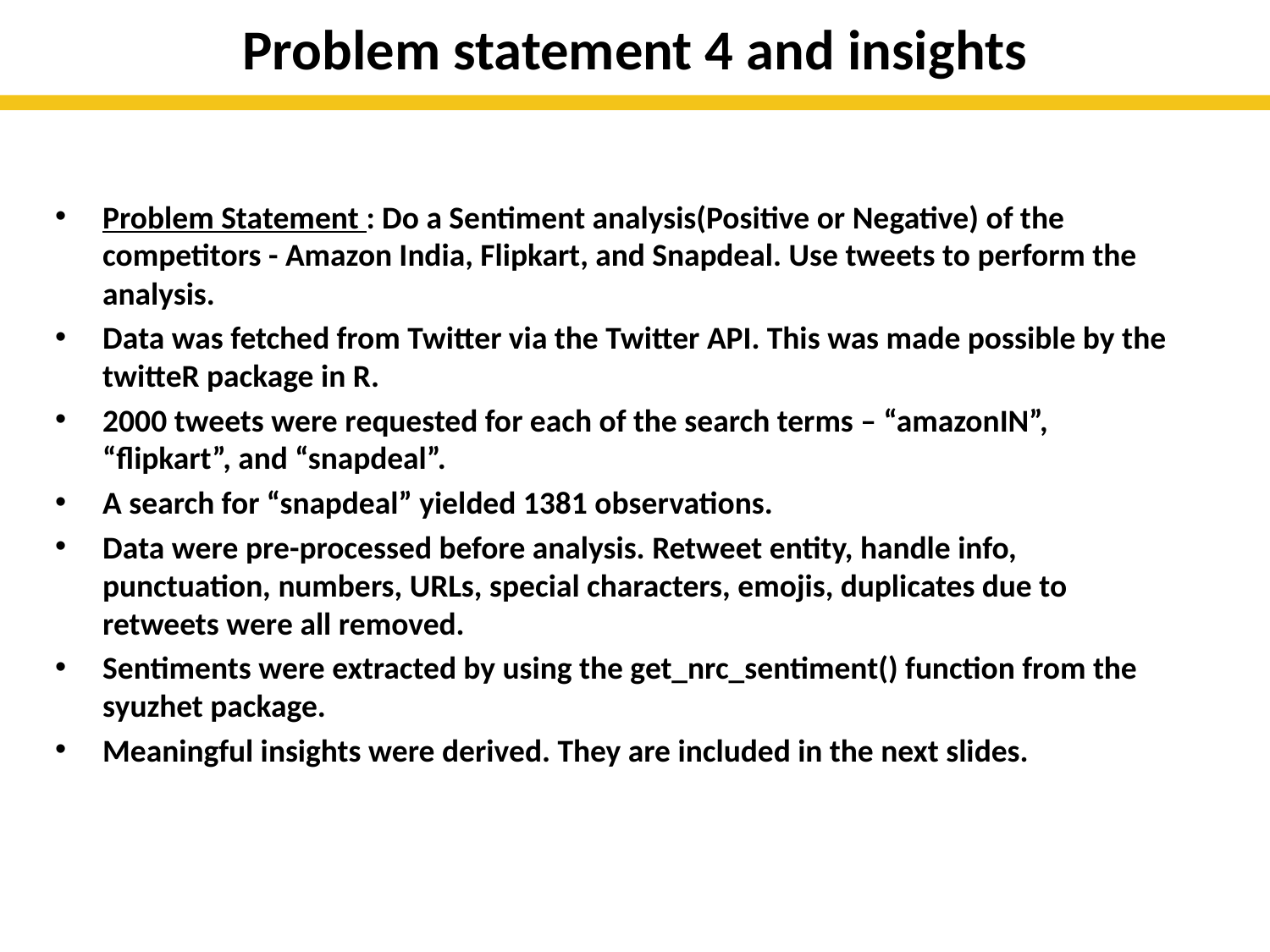

# Problem statement 4 and insights

Problem Statement : Do a Sentiment analysis(Positive or Negative) of the competitors - Amazon India, Flipkart, and Snapdeal. Use tweets to perform the analysis.
Data was fetched from Twitter via the Twitter API. This was made possible by the twitteR package in R.
2000 tweets were requested for each of the search terms – “amazonIN”, “flipkart”, and “snapdeal”.
A search for “snapdeal” yielded 1381 observations.
Data were pre-processed before analysis. Retweet entity, handle info, punctuation, numbers, URLs, special characters, emojis, duplicates due to retweets were all removed.
Sentiments were extracted by using the get_nrc_sentiment() function from the syuzhet package.
Meaningful insights were derived. They are included in the next slides.